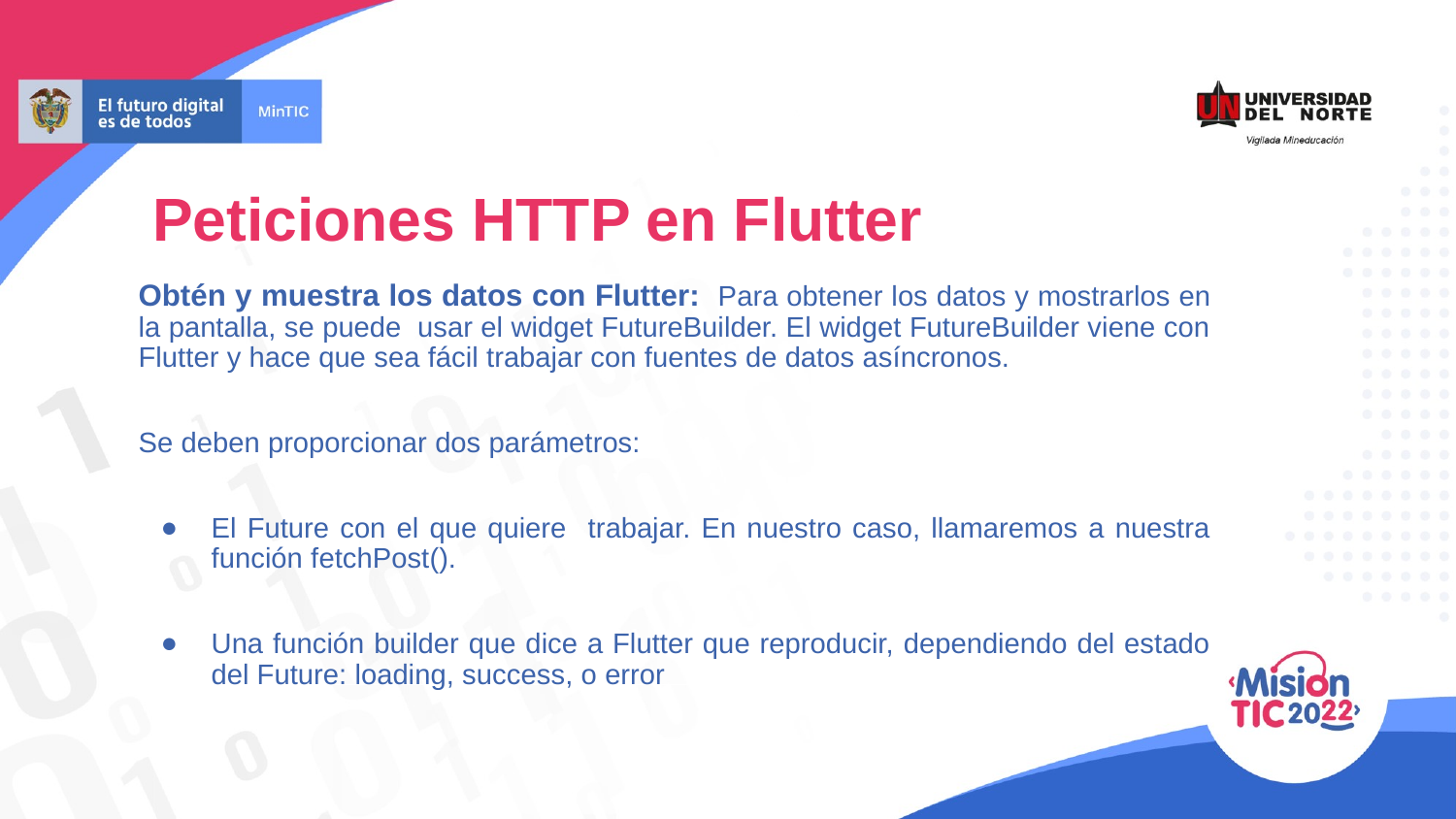

# Peticiones HTTP en Flutter
Obtén y muestra los datos con Flutter:  Para obtener los datos y mostrarlos en la pantalla, se puede  usar el widget FutureBuilder. El widget FutureBuilder viene con Flutter y hace que sea fácil trabajar con fuentes de datos asíncronos.

Se deben proporcionar dos parámetros:

El Future con el que quiere  trabajar. En nuestro caso, llamaremos a nuestra función fetchPost().

Una función builder que dice a Flutter que reproducir, dependiendo del estado del Future: loading, success, o error